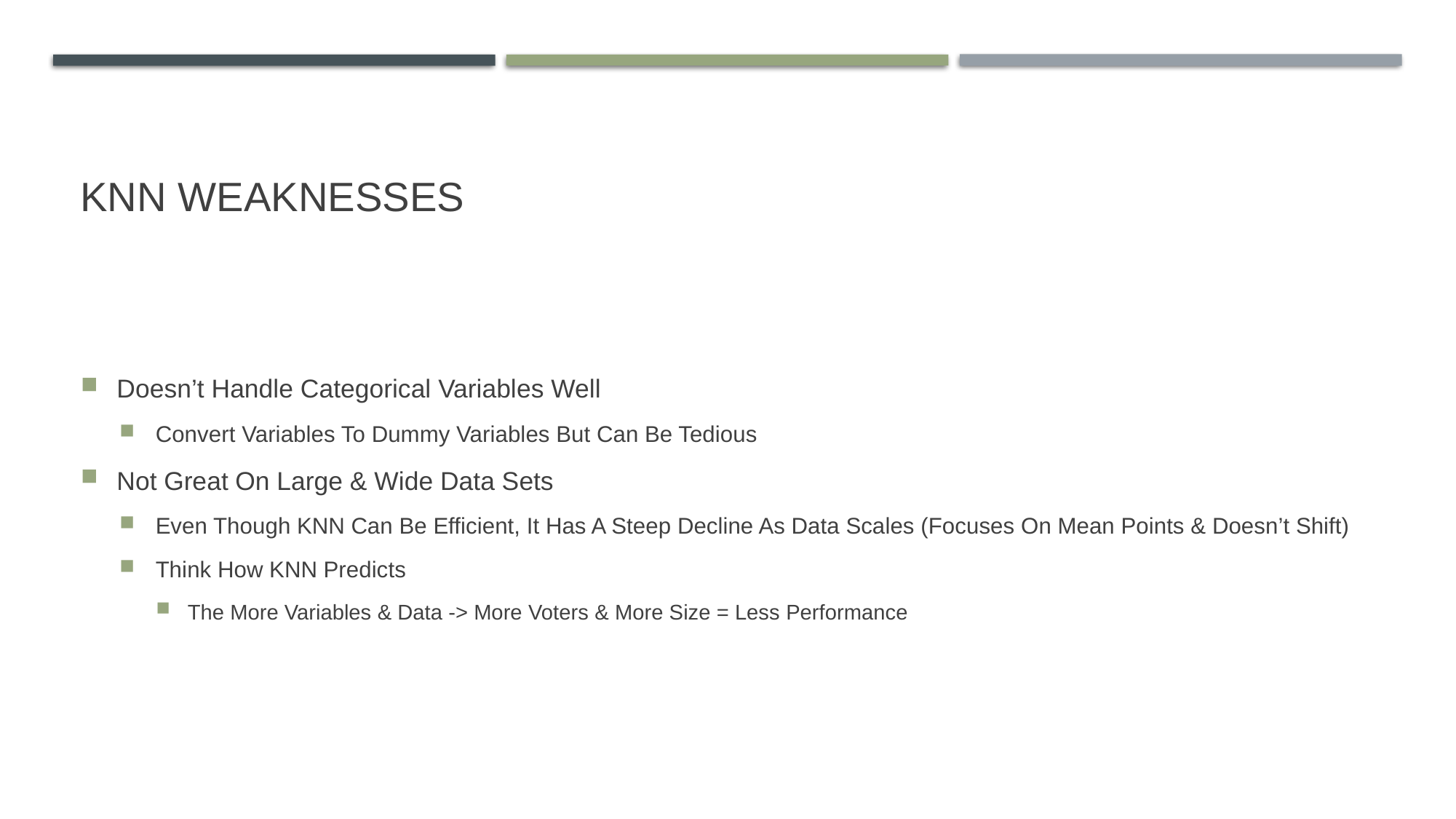

# KNN Weaknesses
Doesn’t Handle Categorical Variables Well
Convert Variables To Dummy Variables But Can Be Tedious
Not Great On Large & Wide Data Sets
Even Though KNN Can Be Efficient, It Has A Steep Decline As Data Scales (Focuses On Mean Points & Doesn’t Shift)
Think How KNN Predicts
The More Variables & Data -> More Voters & More Size = Less Performance